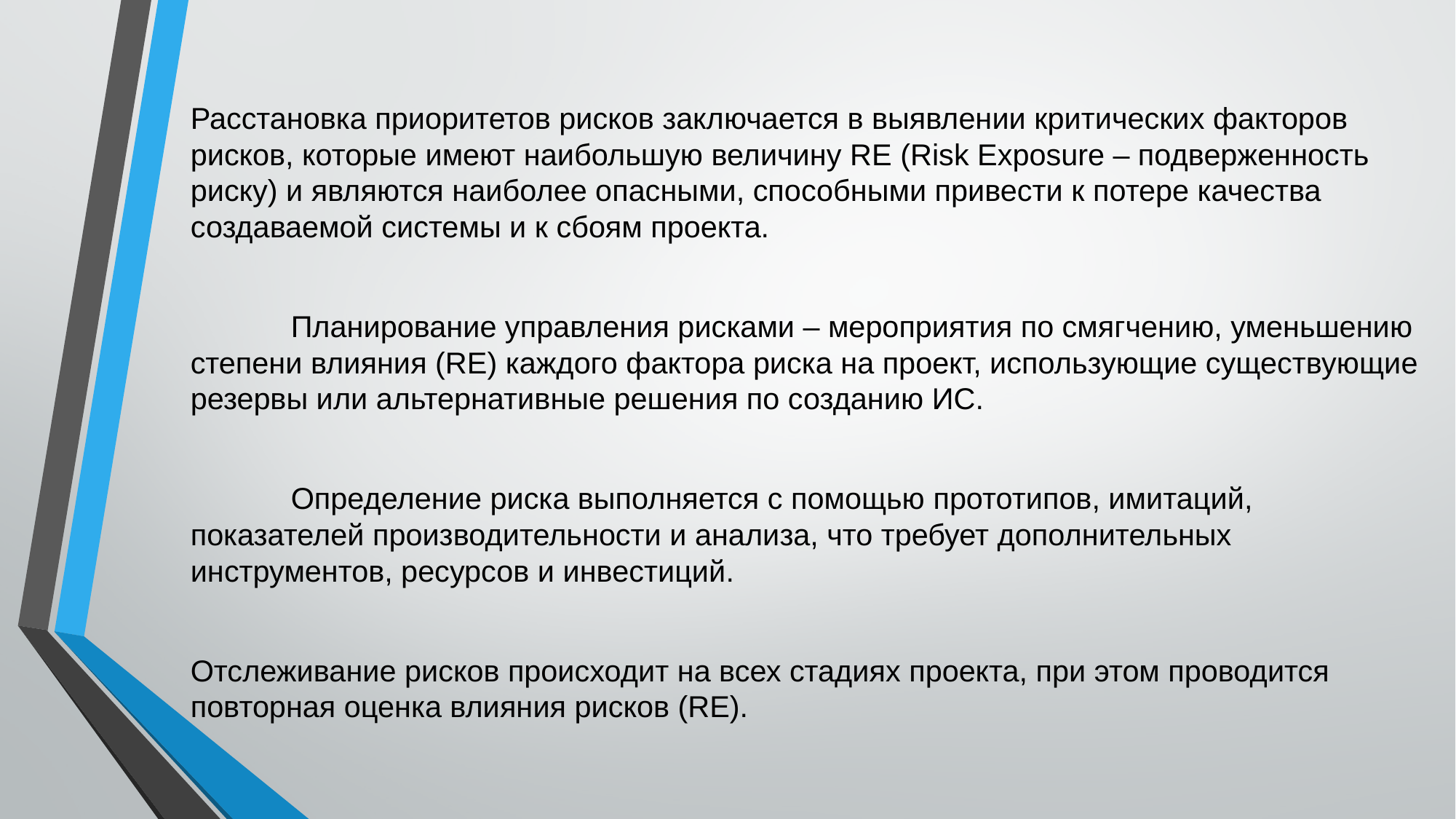

#
Расстановка приоритетов рисков заключается в выявлении критических факторов рисков, которые имеют наибольшую величину RE (Risk Exposure – подверженность риску) и являются наиболее опасными, способными привести к потере качества создаваемой системы и к сбоям проекта.

            Планирование управления рисками – мероприятия по смягчению, уменьшению степени влияния (RE) каждого фактора риска на проект, использующие существующие резервы или альтернативные решения по созданию ИС.

            Определение риска выполняется с помощью прототипов, имитаций, показателей производительности и анализа, что требует дополнительных инструментов, ресурсов и инвестиций.

Отслеживание рисков происходит на всех стадиях проекта, при этом проводится повторная оценка влияния рисков (RE).